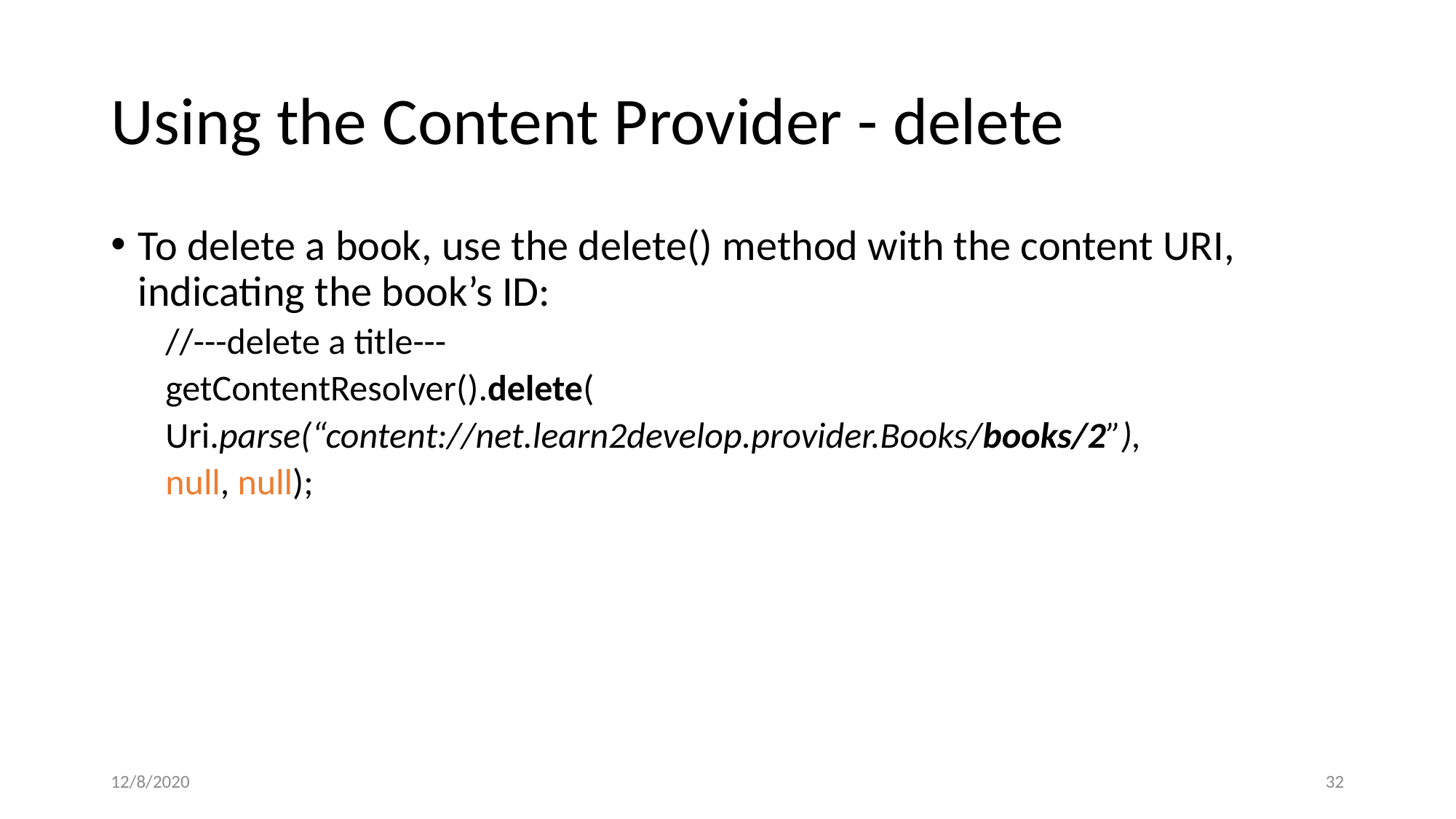

# Using the Content Provider - delete
To delete a book, use the delete() method with the content URI, indicating the book’s ID:
//---delete a title---
getContentResolver().delete(
Uri.parse(“content://net.learn2develop.provider.Books/books/2”),
null, null);
12/8/2020
32